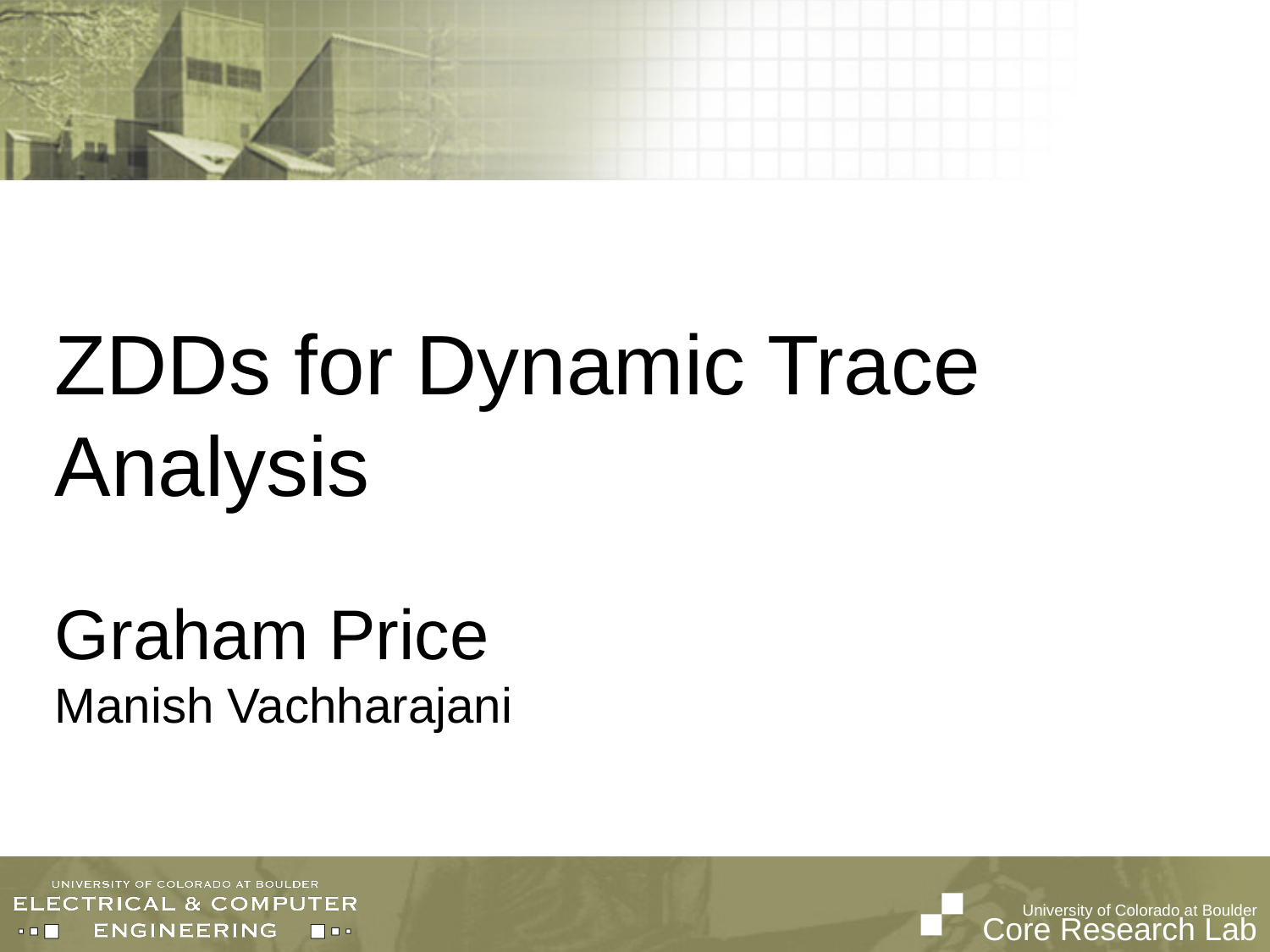

# ZDDs for Dynamic Trace Analysis Graham Price Manish Vachharajani